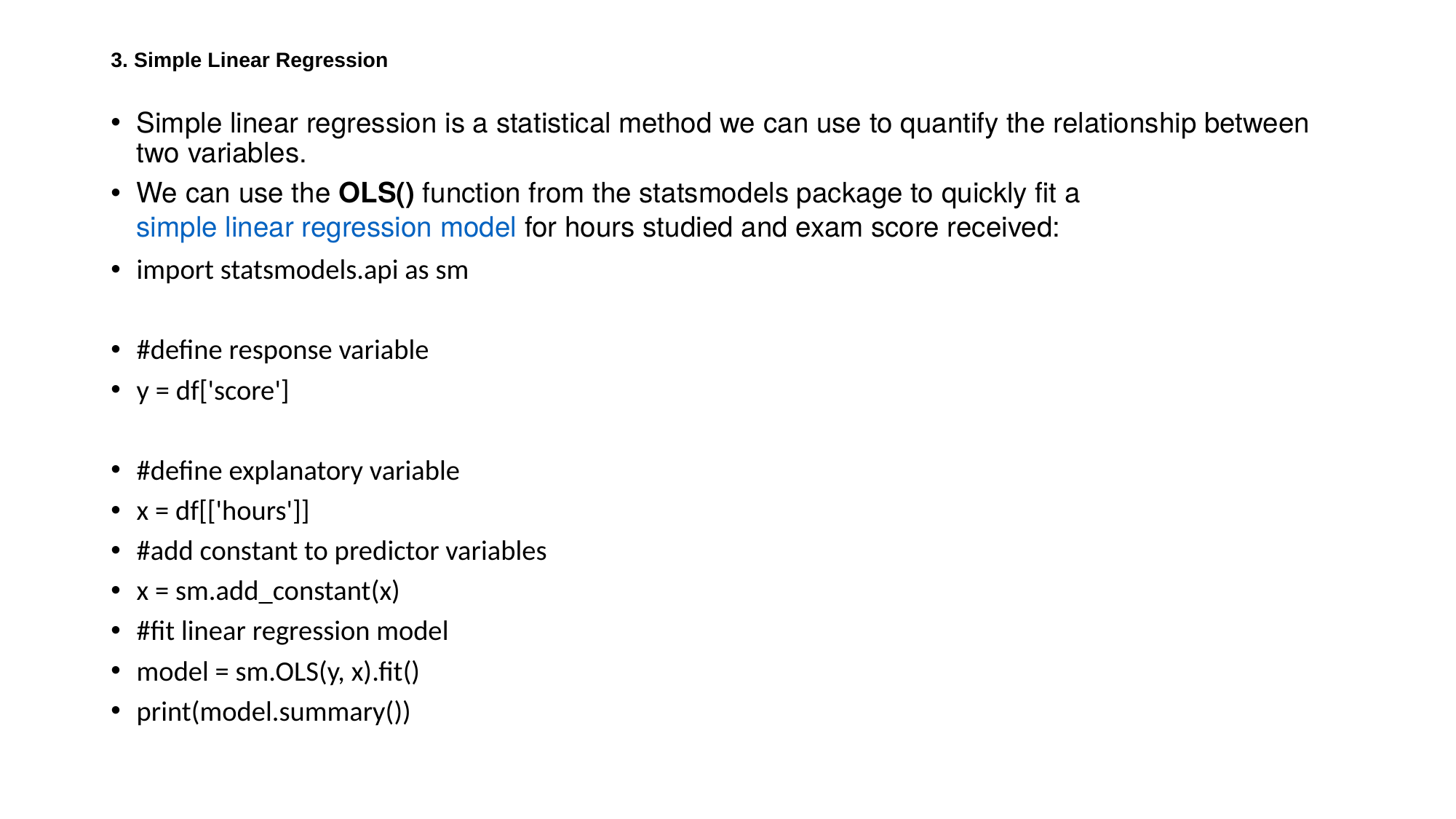

# 3. Simple Linear Regression
Simple linear regression is a statistical method we can use to quantify the relationship between two variables.
We can use the OLS() function from the statsmodels package to quickly fit a simple linear regression model for hours studied and exam score received:
import statsmodels.api as sm

#define response variable
y = df['score']

#define explanatory variable
x = df[['hours']]
#add constant to predictor variables
x = sm.add_constant(x)
#fit linear regression model
model = sm.OLS(y, x).fit()
print(model.summary())